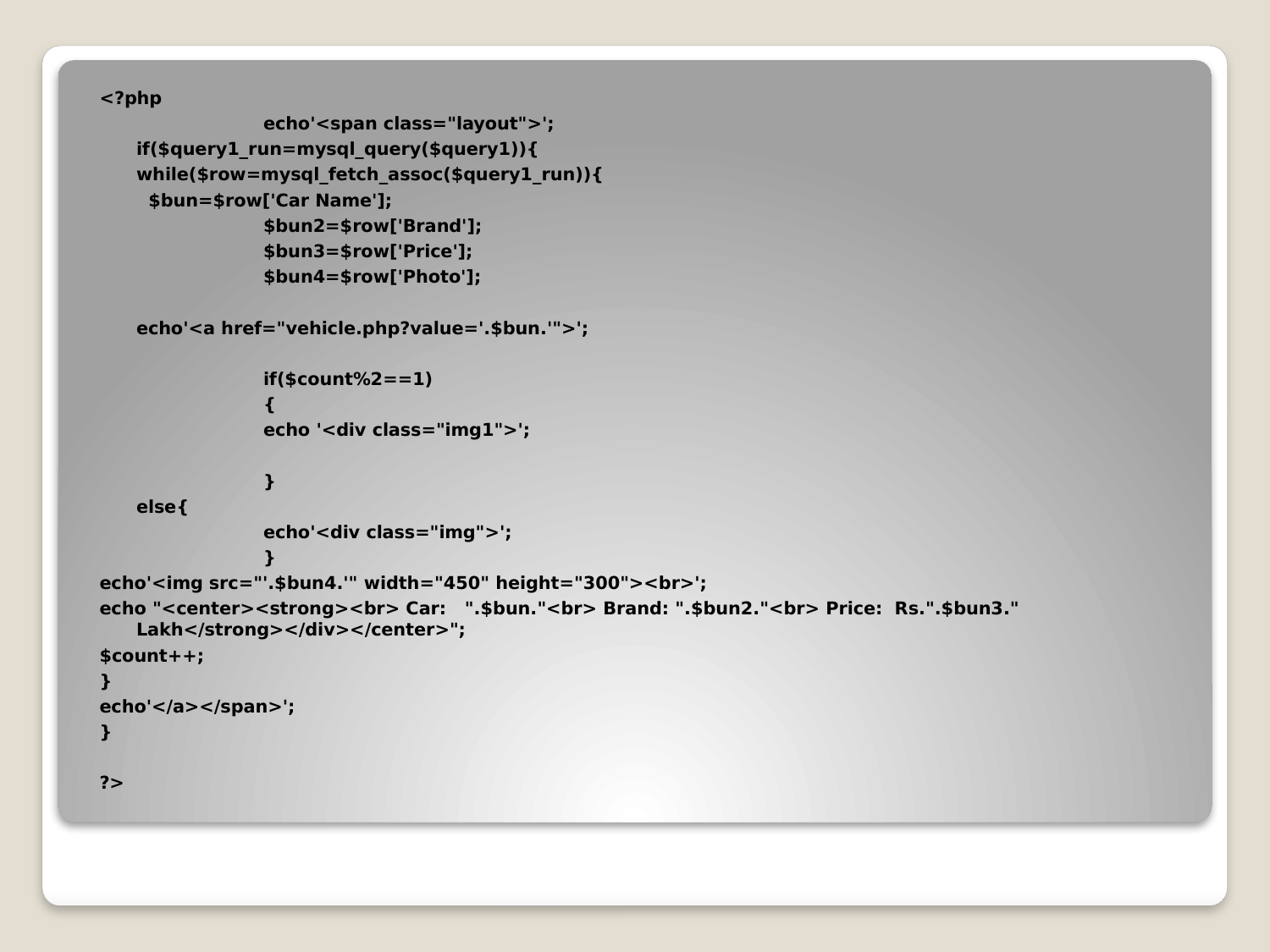

<?php
		echo'<span class="layout">';
	if($query1_run=mysql_query($query1)){
	while($row=mysql_fetch_assoc($query1_run)){
        $bun=$row['Car Name'];
		$bun2=$row['Brand'];
		$bun3=$row['Price'];
		$bun4=$row['Photo'];

	echo'<a href="vehicle.php?value='.$bun.'">';

		if($count%2==1)
		{
		echo '<div class="img1">';

		}
	else{
		echo'<div class="img">';
		}
echo'<img src="'.$bun4.'" width="450" height="300"><br>';
echo "<center><strong><br> Car:   ".$bun."<br> Brand: ".$bun2."<br> Price:  Rs.".$bun3." Lakh</strong></div></center>";
$count++;
}
echo'</a></span>';
}

?>